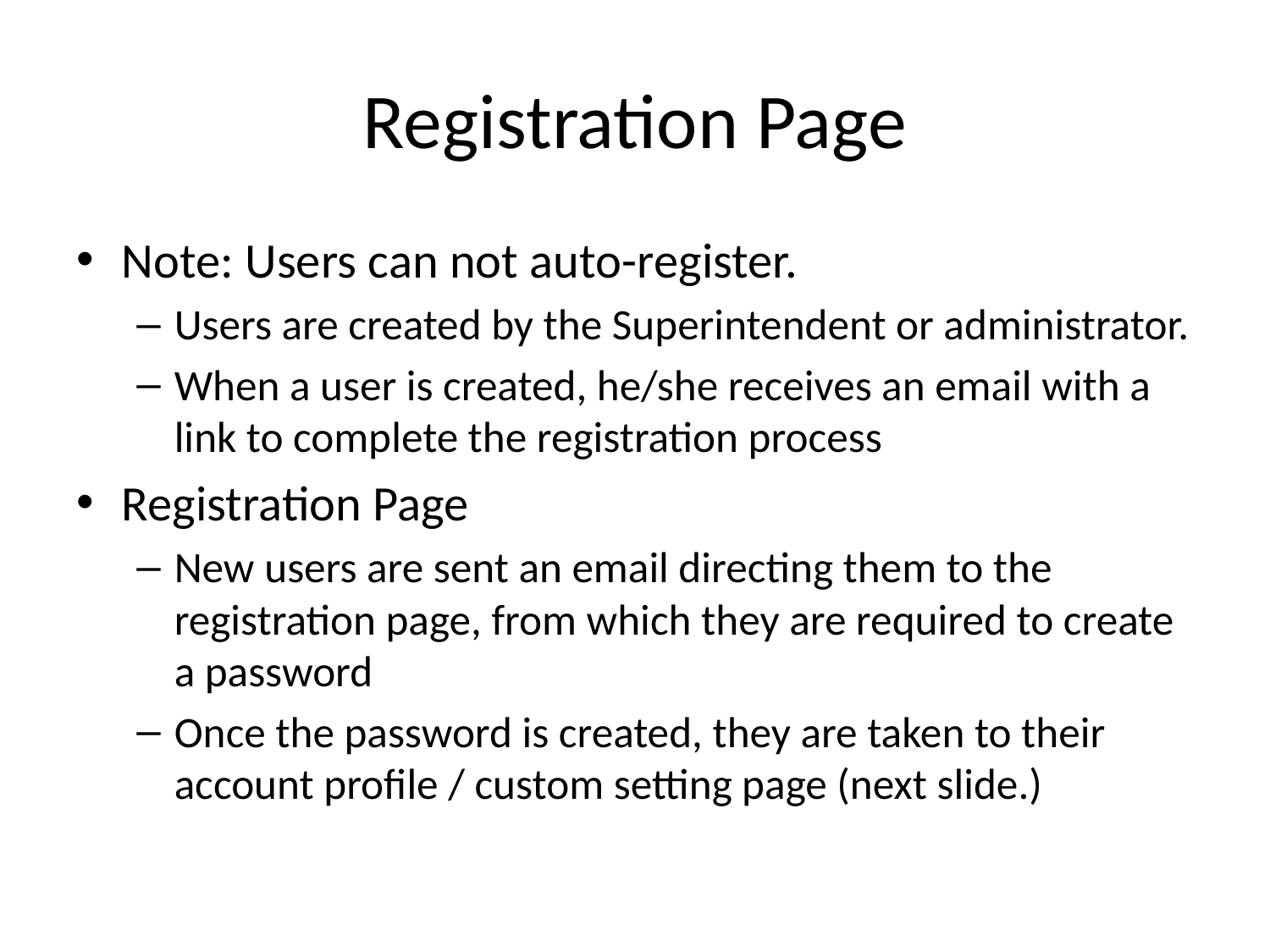

# Registration Page
Note: Users can not auto-register.
Users are created by the Superintendent or administrator.
When a user is created, he/she receives an email with a link to complete the registration process
Registration Page
New users are sent an email directing them to the registration page, from which they are required to create a password
Once the password is created, they are taken to their account profile / custom setting page (next slide.)